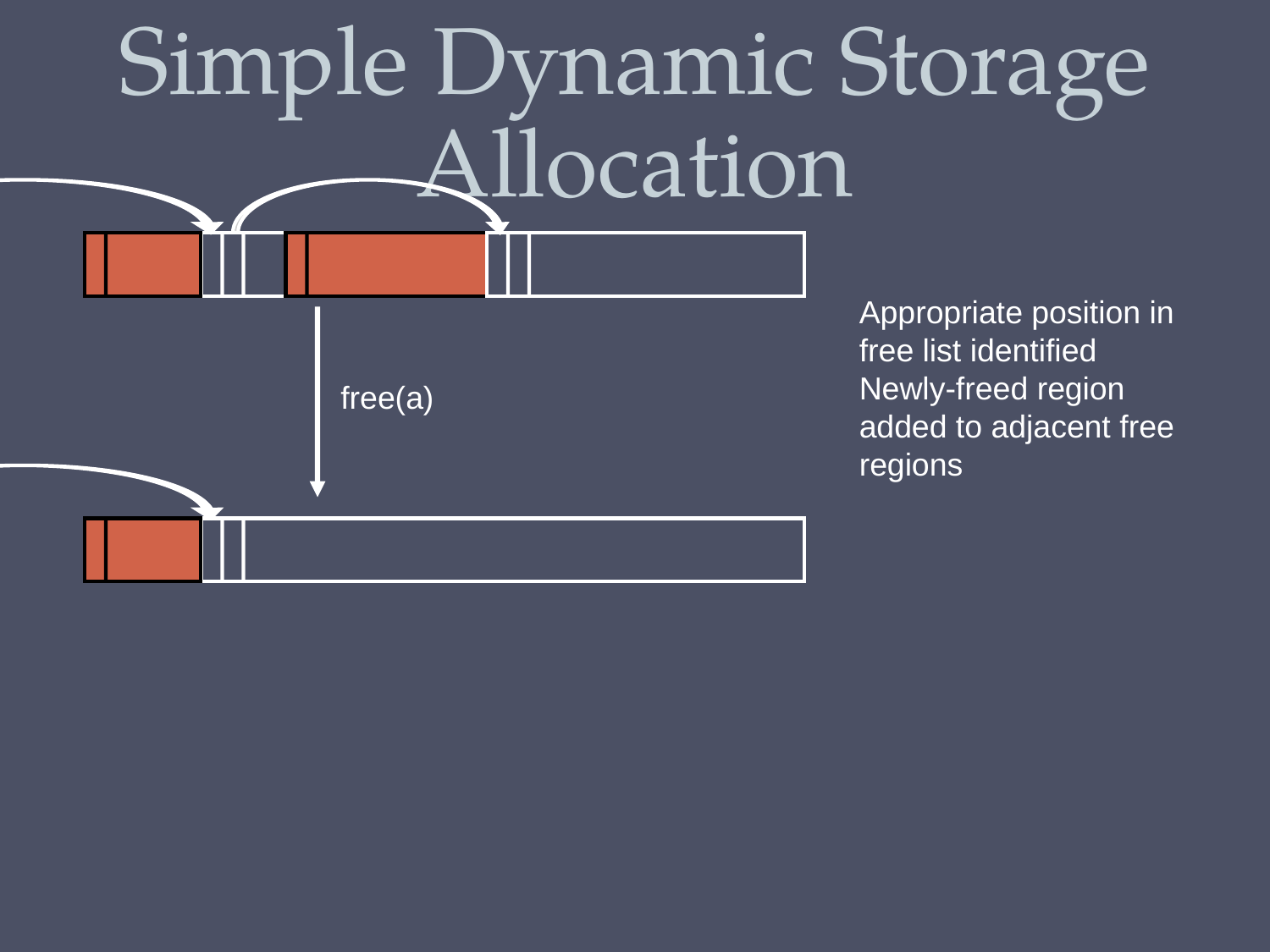

# Simple Dynamic Storage Allocation

Appropriate position in free list identified
Newly-freed region added to adjacent free regions

free(a)